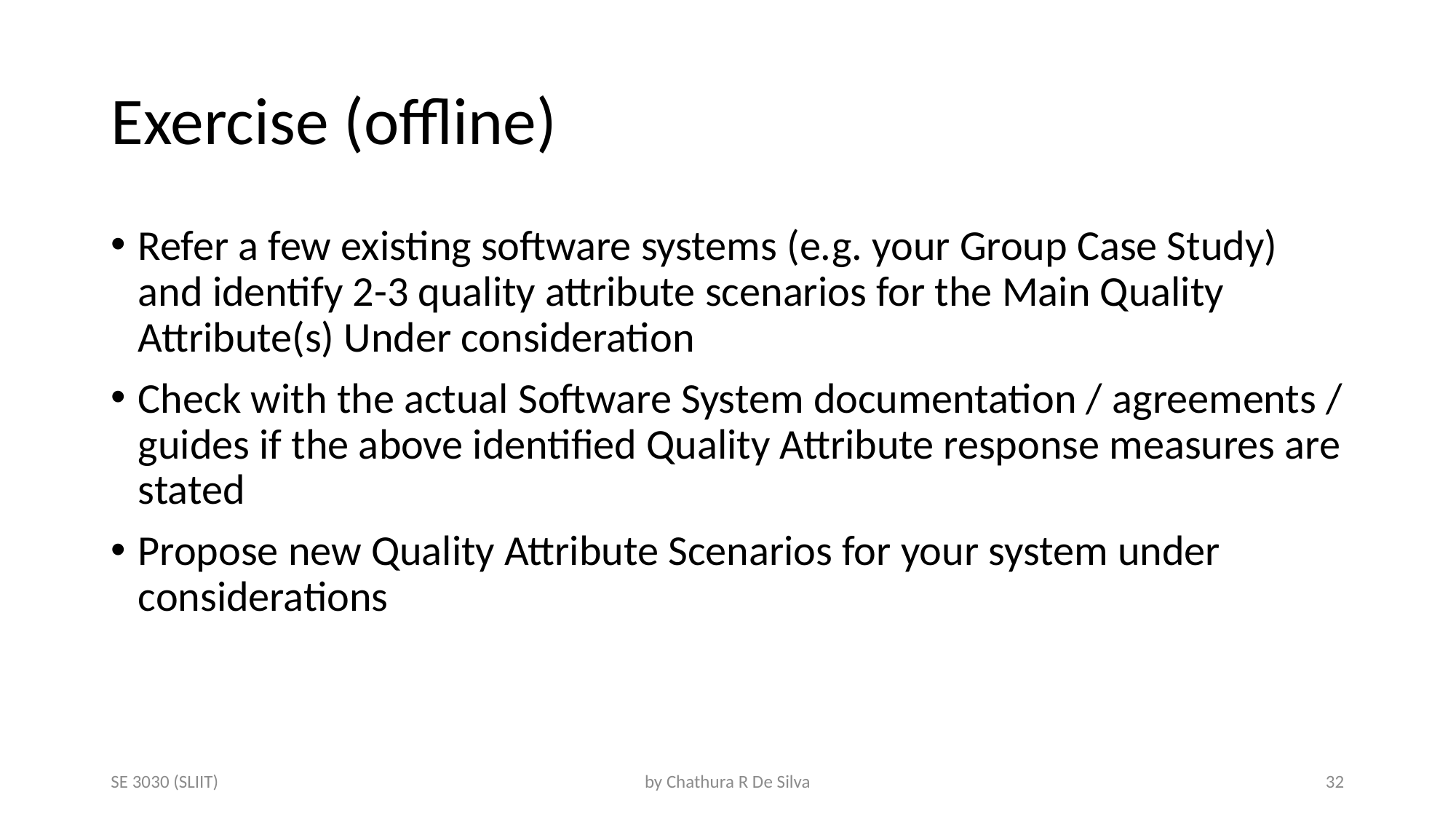

# Exercise (offline)
Refer a few existing software systems (e.g. your Group Case Study) and identify 2-3 quality attribute scenarios for the Main Quality Attribute(s) Under consideration
Check with the actual Software System documentation / agreements / guides if the above identified Quality Attribute response measures are stated
Propose new Quality Attribute Scenarios for your system under considerations
SE 3030 (SLIIT)
by Chathura R De Silva
32